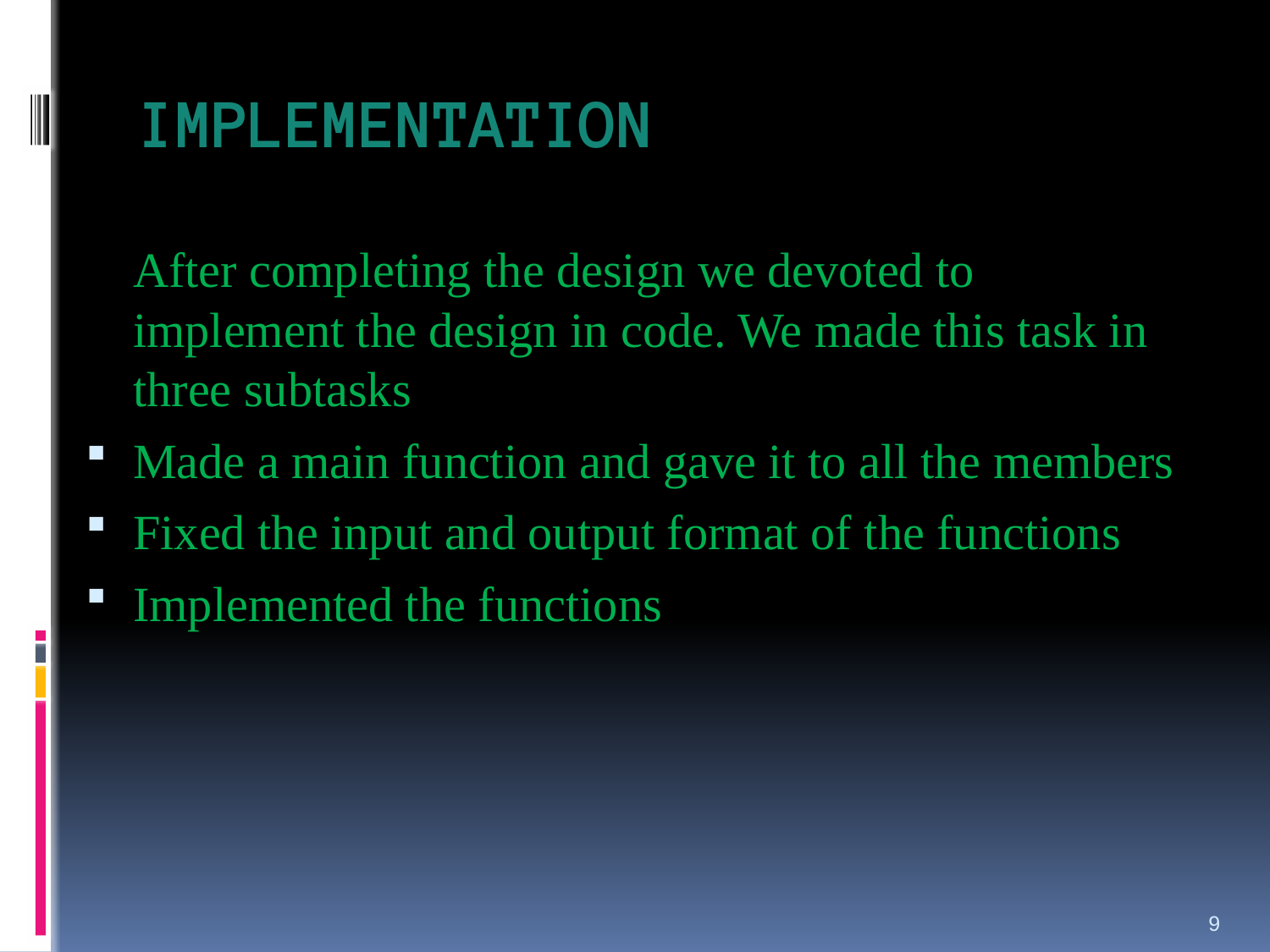

# IMPLEMENTATION
	After completing the design we devoted to implement the design in code. We made this task in three subtasks
Made a main function and gave it to all the members
Fixed the input and output format of the functions
Implemented the functions
9